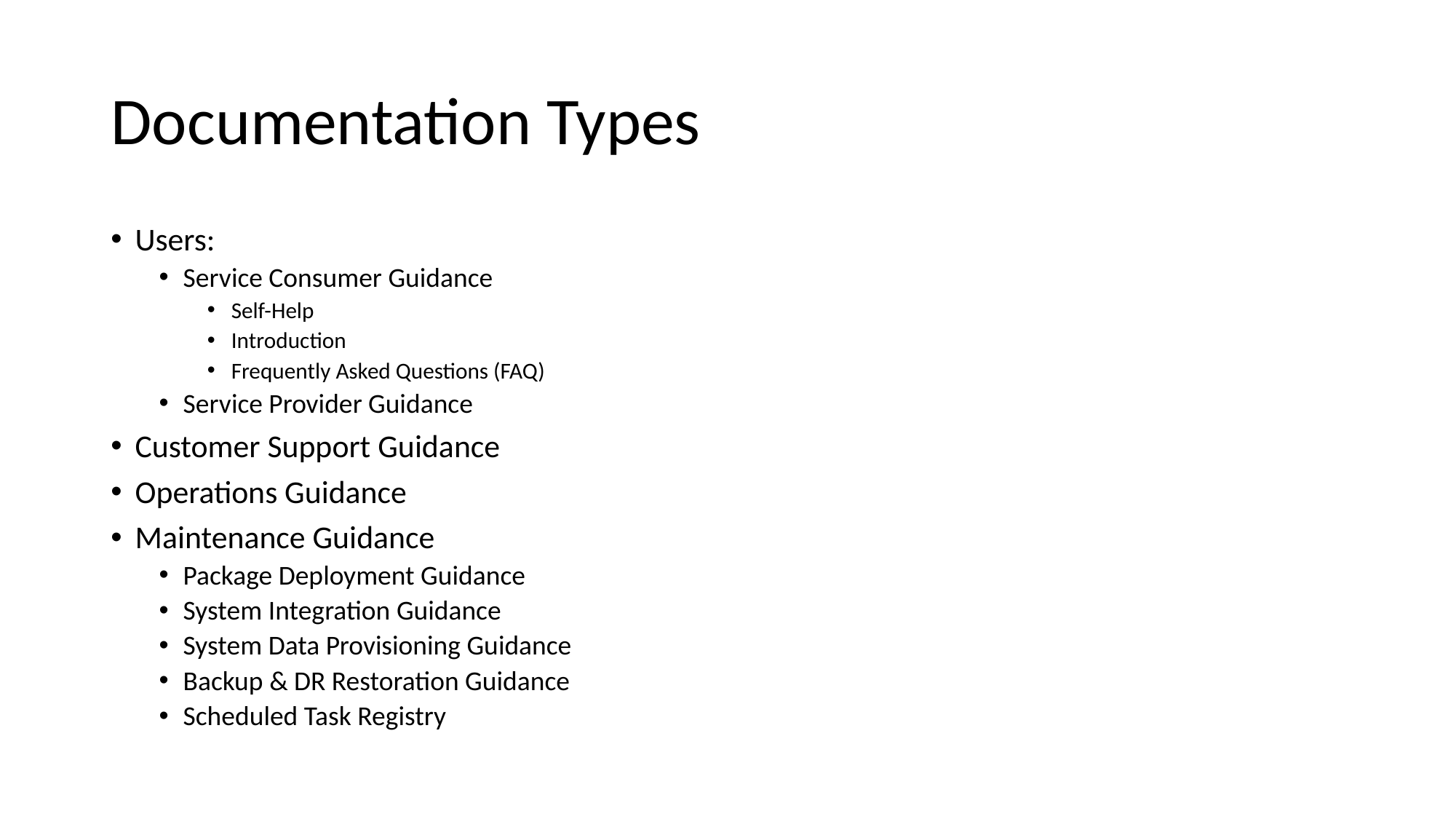

# Documentation Types
Users:
Service Consumer Guidance
Self-Help
Introduction
Frequently Asked Questions (FAQ)
Service Provider Guidance
Customer Support Guidance
Operations Guidance
Maintenance Guidance
Package Deployment Guidance
System Integration Guidance
System Data Provisioning Guidance
Backup & DR Restoration Guidance
Scheduled Task Registry